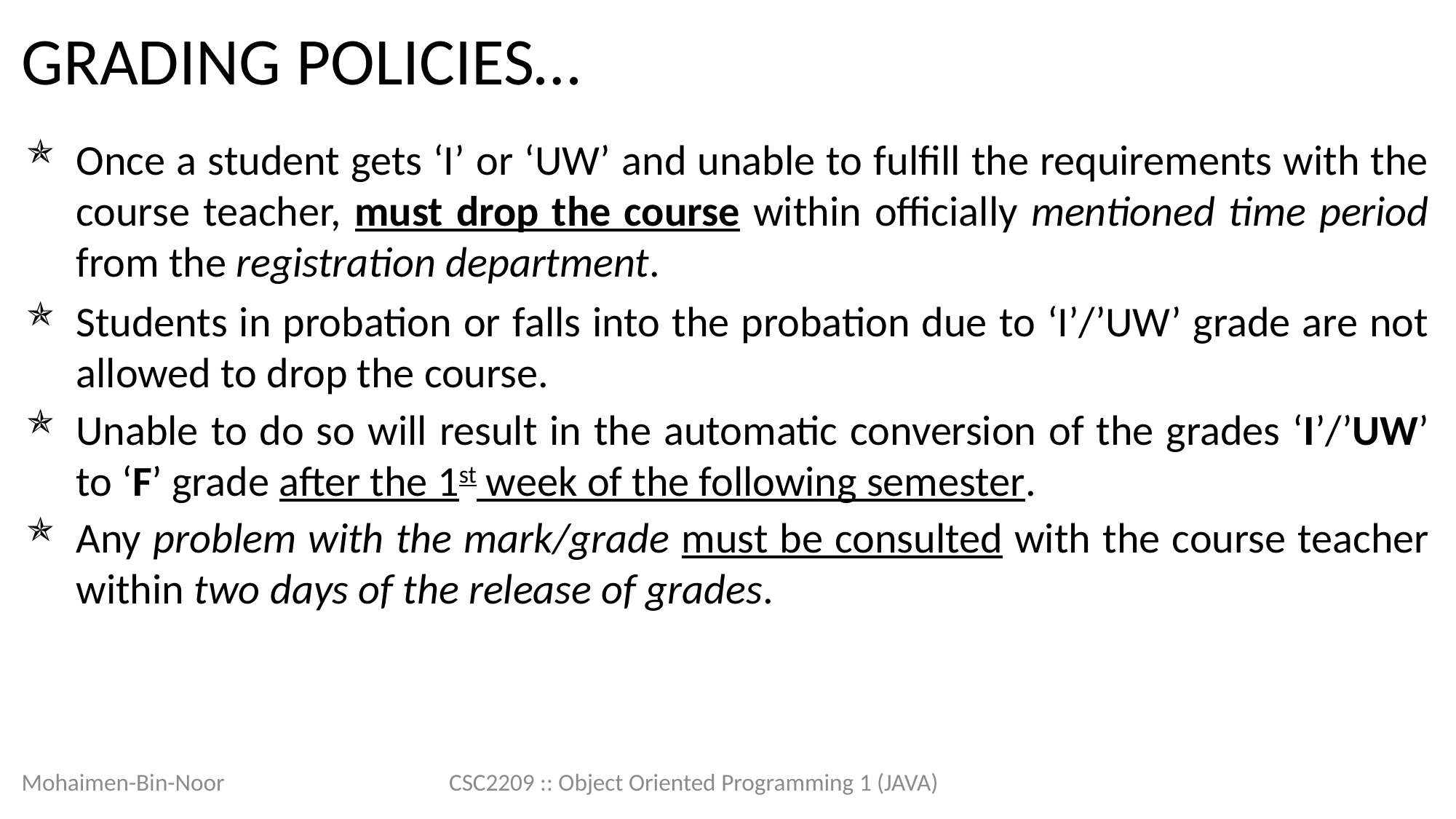

# Grading Policies…
Once a student gets ‘I’ or ‘UW’ and unable to fulfill the requirements with the course teacher, must drop the course within officially mentioned time period from the registration department.
Students in probation or falls into the probation due to ‘I’/’UW’ grade are not allowed to drop the course.
Unable to do so will result in the automatic conversion of the grades ‘I’/’UW’ to ‘F’ grade after the 1st week of the following semester.
Any problem with the mark/grade must be consulted with the course teacher within two days of the release of grades.
Mohaimen-Bin-Noor
CSC2209 :: Object Oriented Programming 1 (JAVA)